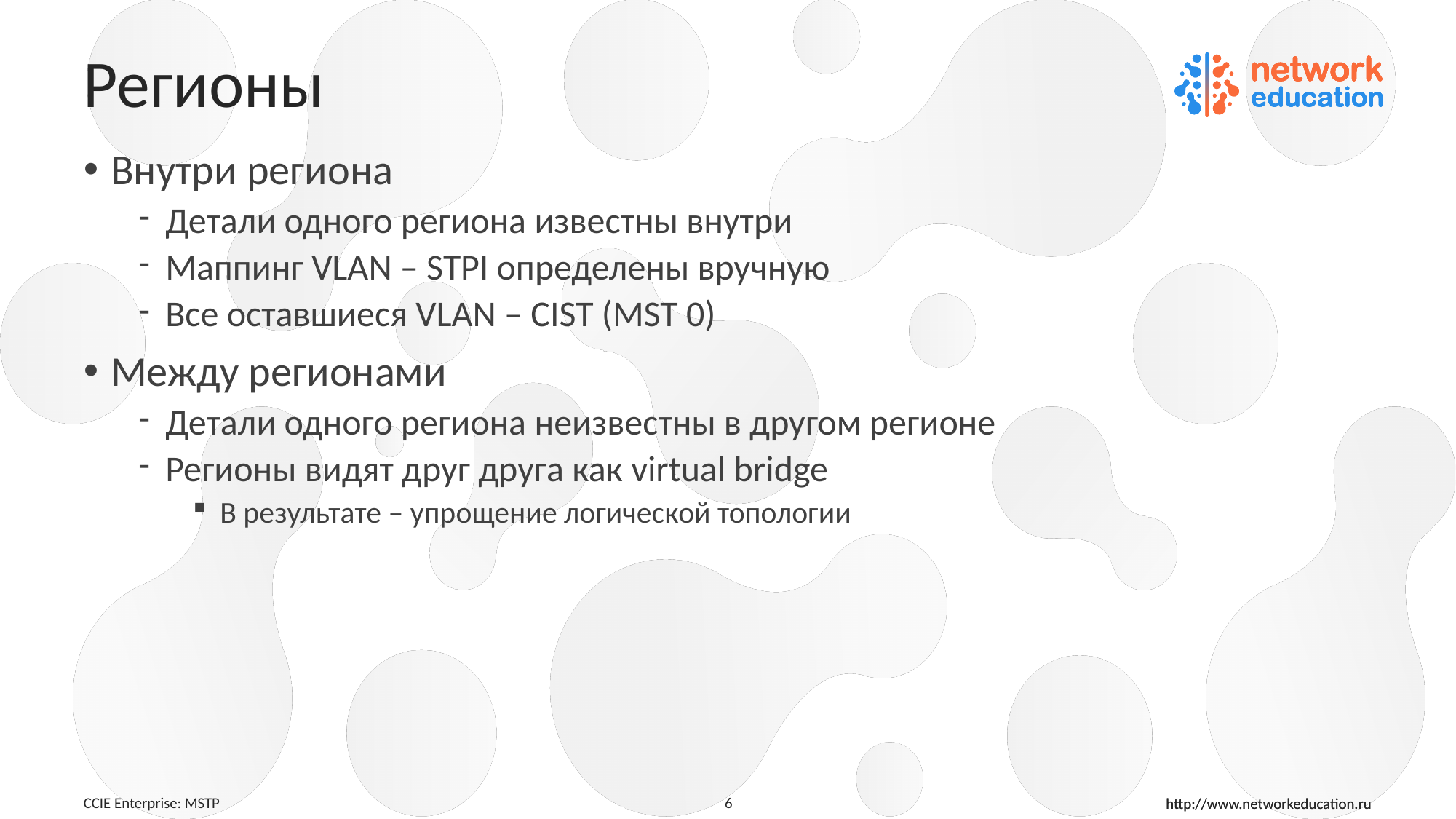

# Регионы
Внутри региона
Детали одного региона известны внутри
Маппинг VLAN – STPI определены вручную
Все оставшиеся VLAN – CIST (MST 0)
Между регионами
Детали одного региона неизвестны в другом регионе
Регионы видят друг друга как virtual bridge
В результате – упрощение логической топологии
CCIE Enterprise: MSTP